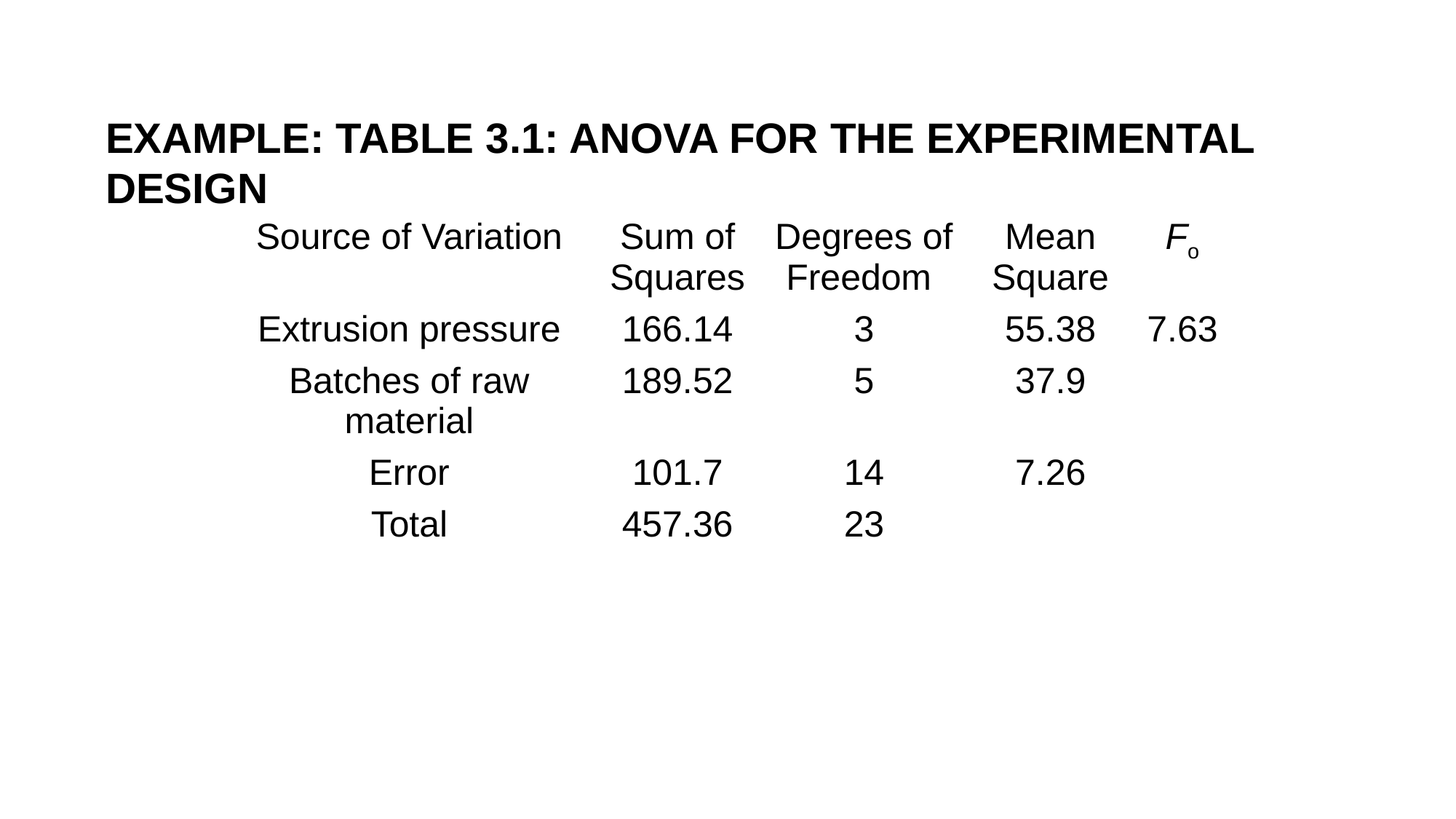

EXAMPLE: TABLE 3.1: ANOVA FOR THE EXPERIMENTAL DESIGN
| Source of Variation | Sum of Squares | Degrees of Freedom | Mean Square | Fo |
| --- | --- | --- | --- | --- |
| Extrusion pressure | 166.14 | 3 | 55.38 | 7.63 |
| Batches of raw material | 189.52 | 5 | 37.9 |  |
| Error | 101.7 | 14 | 7.26 |  |
| Total | 457.36 | 23 |  |  |